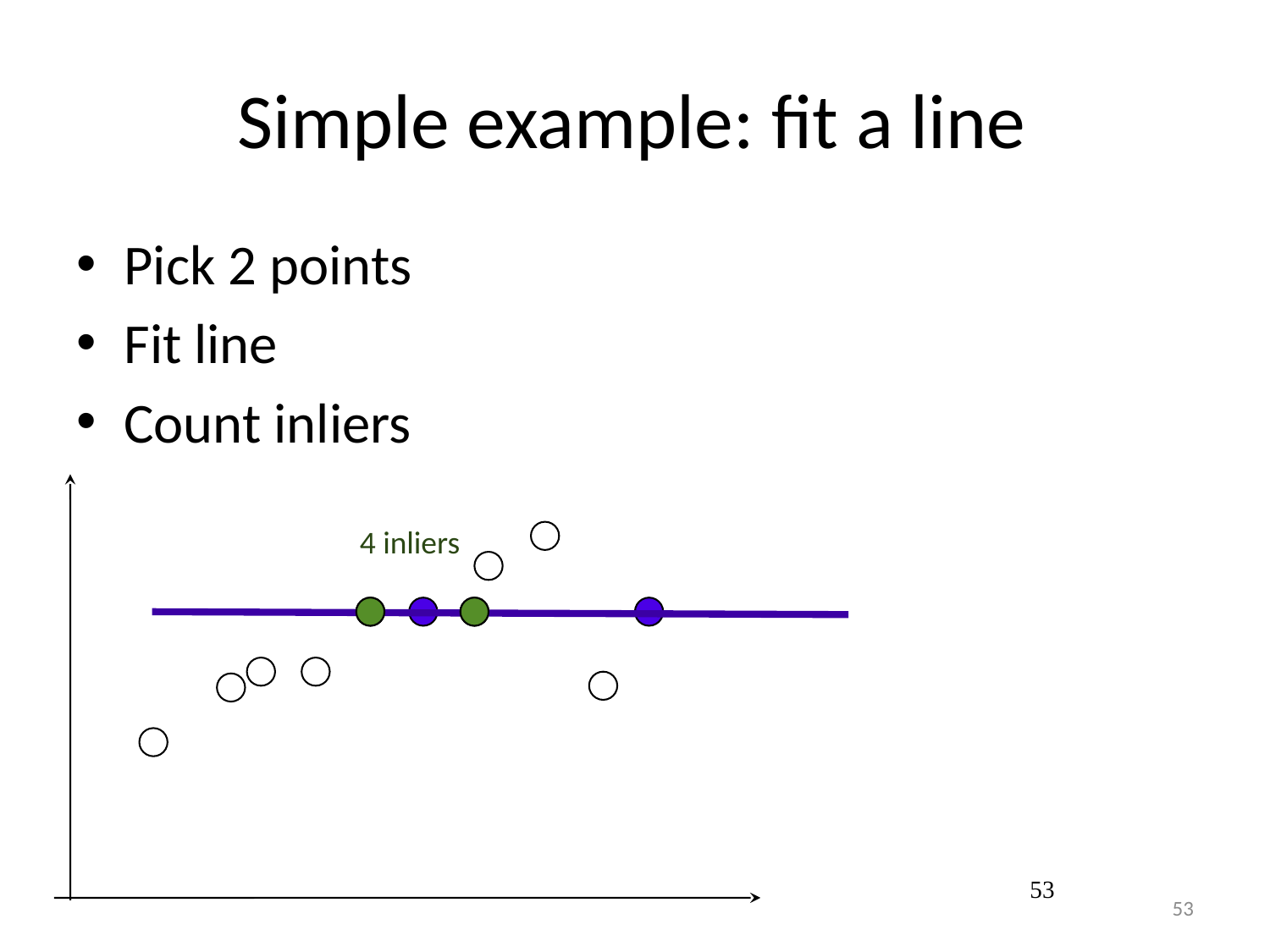

# Simple example: fit a line
Pick 2 points
Fit line
Count inliers

4 inliers

53
53